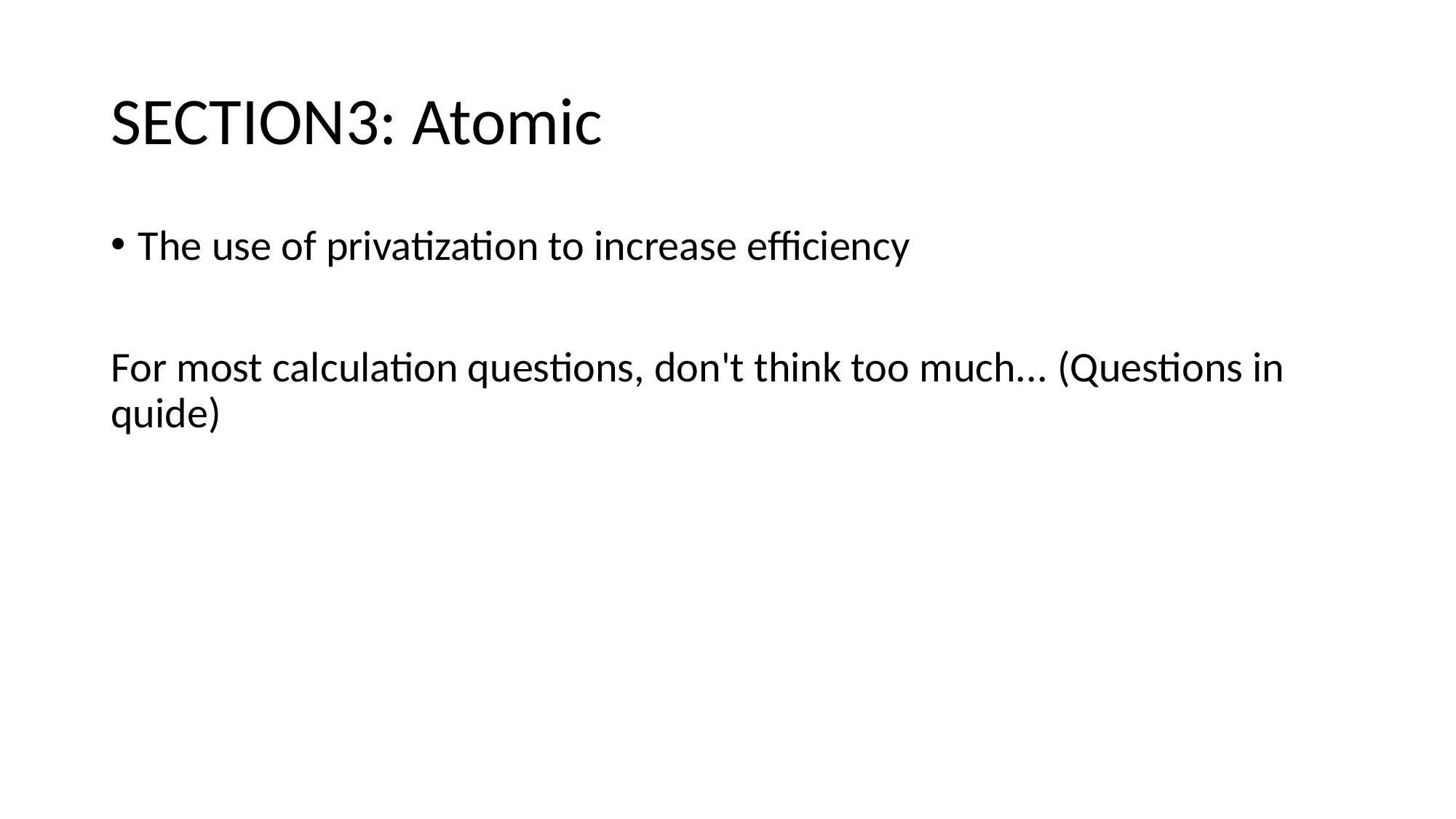

# SECTION3: Atomic
The use of privatization to increase efficiency

For most calculation questions, don't think too much... (Questions in quide)